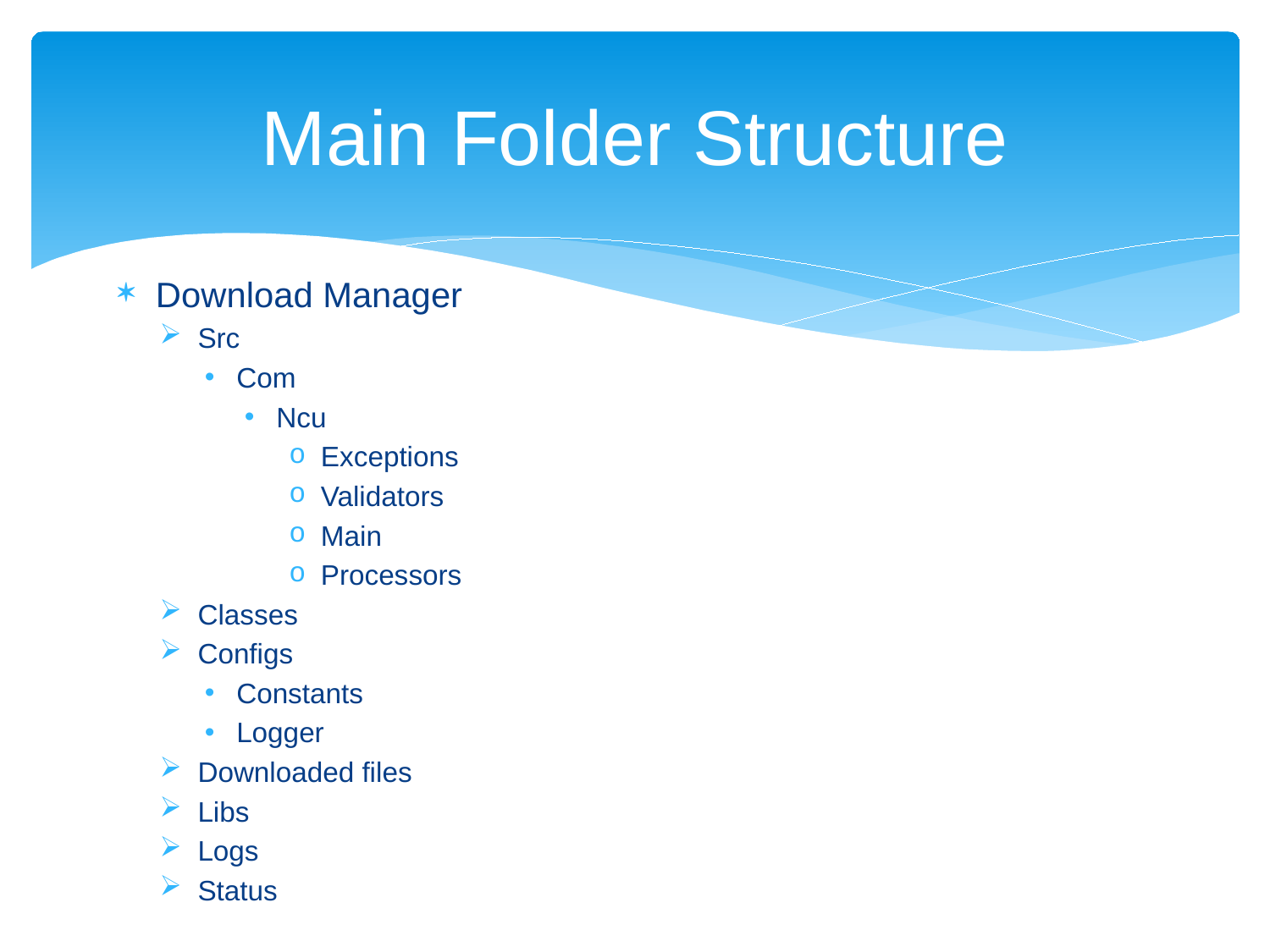

# Main Folder Structure
Download Manager
Src
Com
Ncu
Exceptions
Validators
Main
Processors
Classes
Configs
Constants
Logger
Downloaded files
Libs
Logs
Status